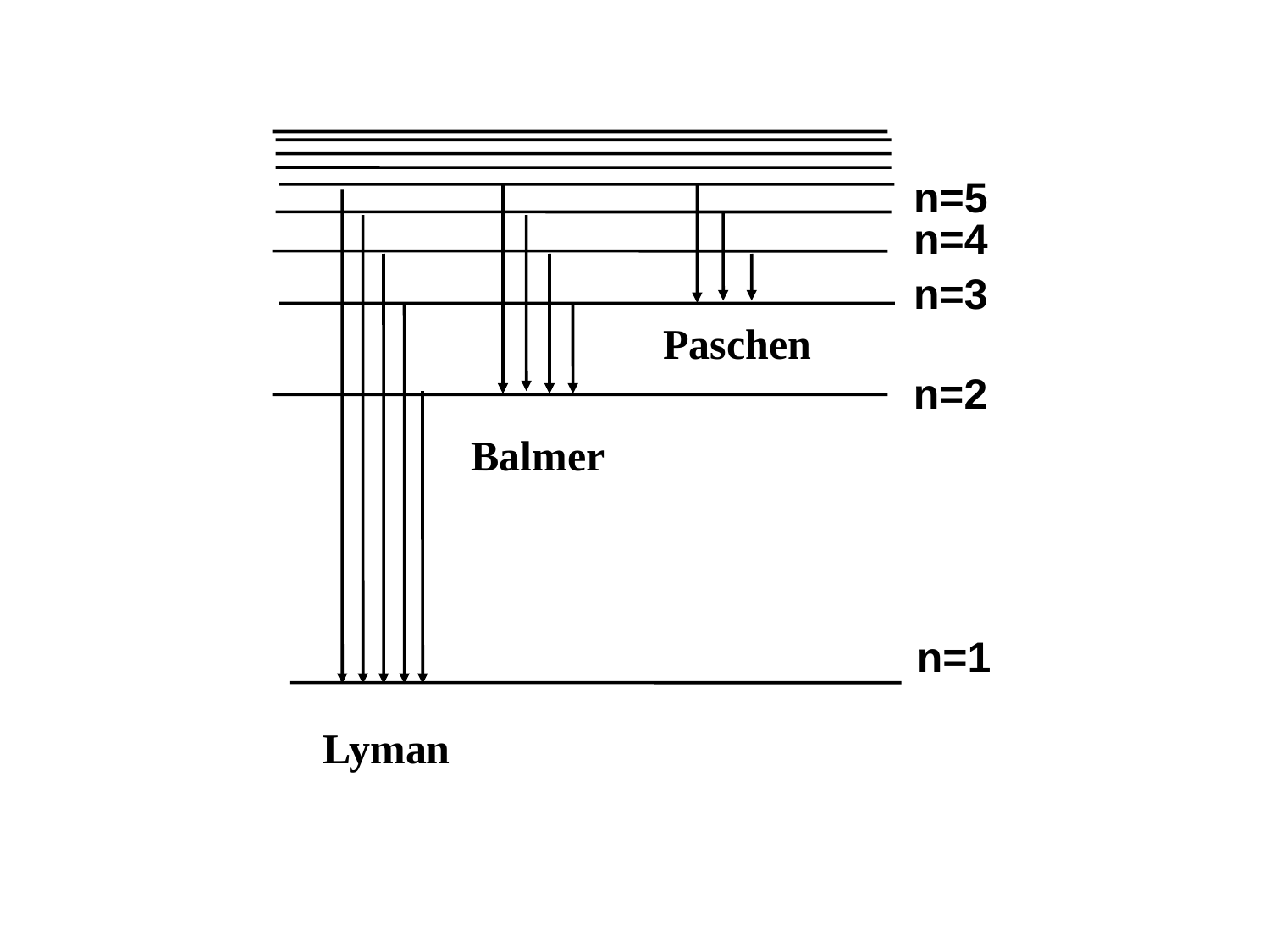

n=5

n=4

n=3

n=2

n=1

Paschen

Balmer
Lyman